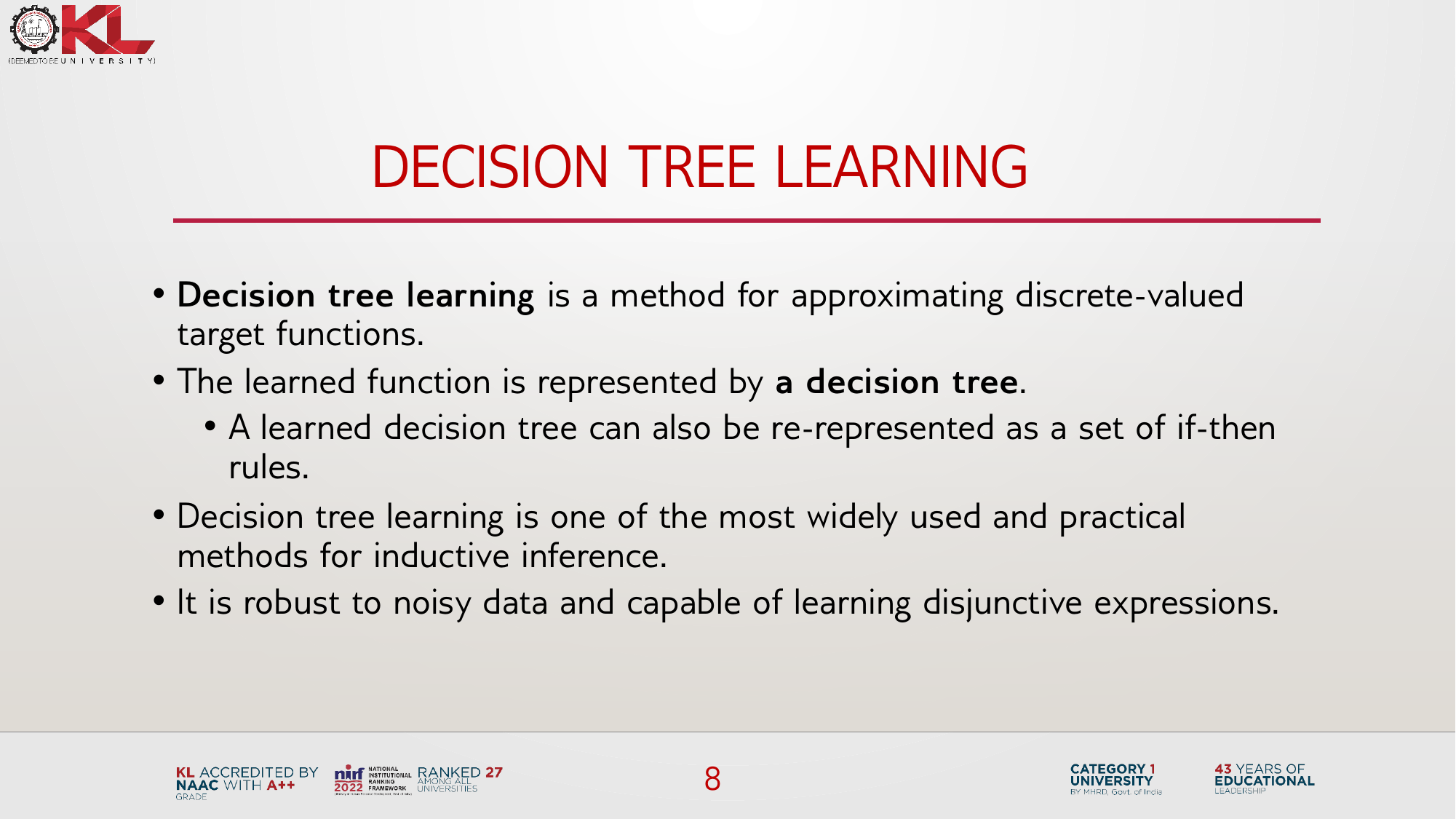

# Decision Tree Learning
Decision tree learning is a method for approximating discrete-valued  target functions.
The learned function is represented by a decision tree.
A learned decision tree can also be re-represented as a set of if-then rules.
Decision tree learning is one of the most widely used and practical  methods for inductive inference.
It is robust to noisy data and capable of learning disjunctive expressions.
8